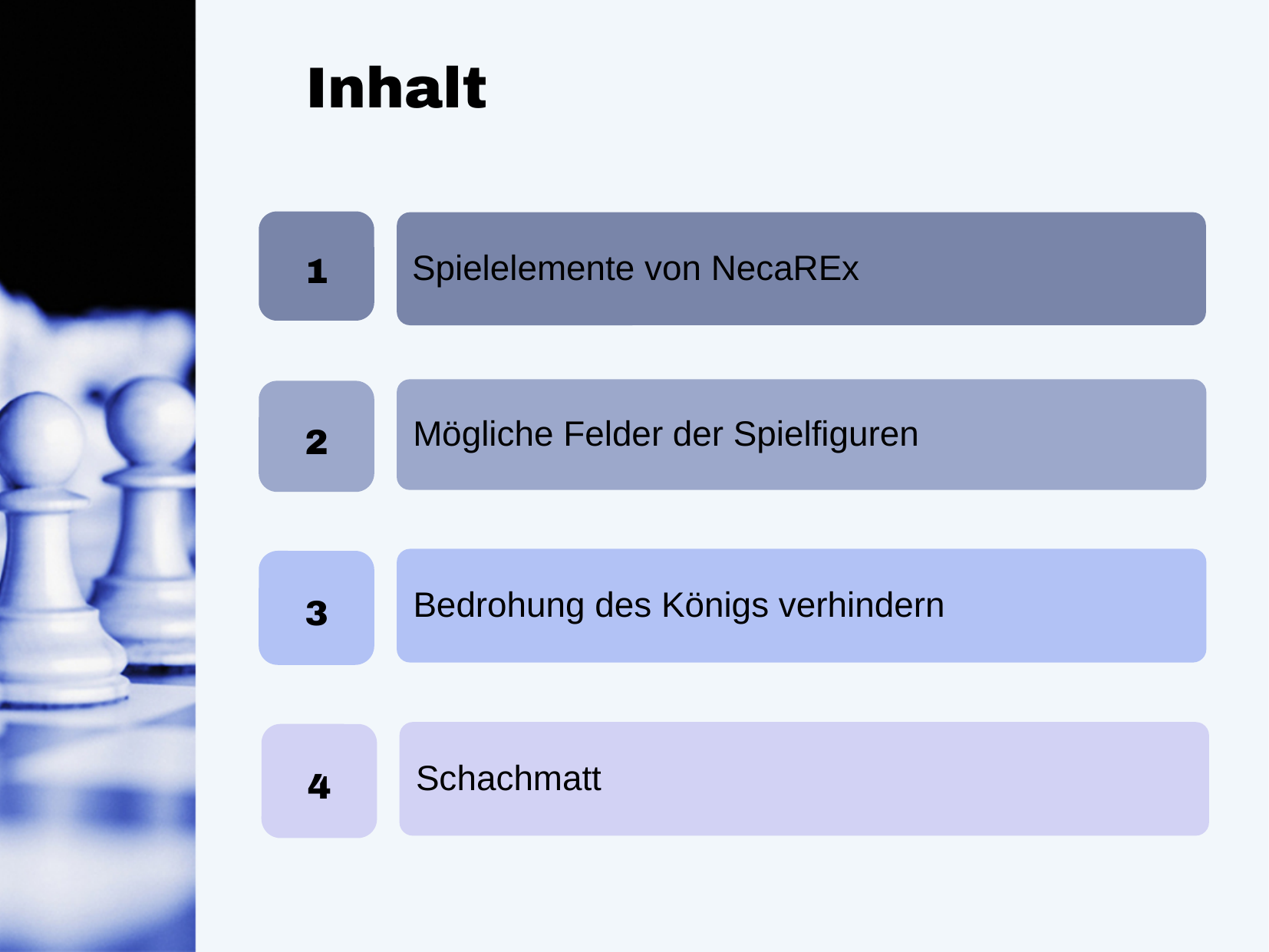

Inhalt
1
Spielelemente von NecaREx
Mögliche Felder der Spielfiguren
2
Bedrohung des Königs verhindern
3
Schachmatt
4